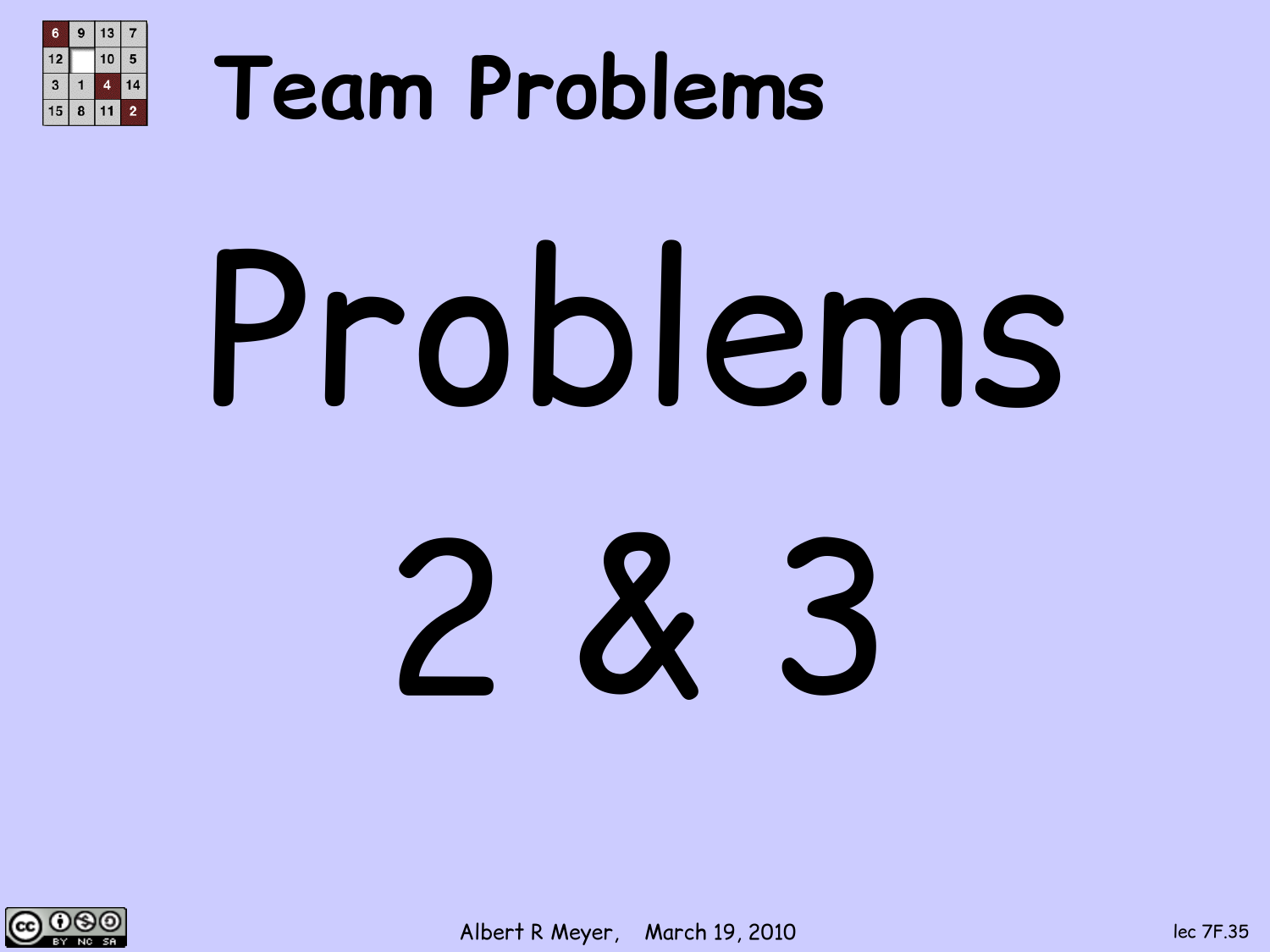

# Team Problems
Problems
2 & 3
lec 7F.35